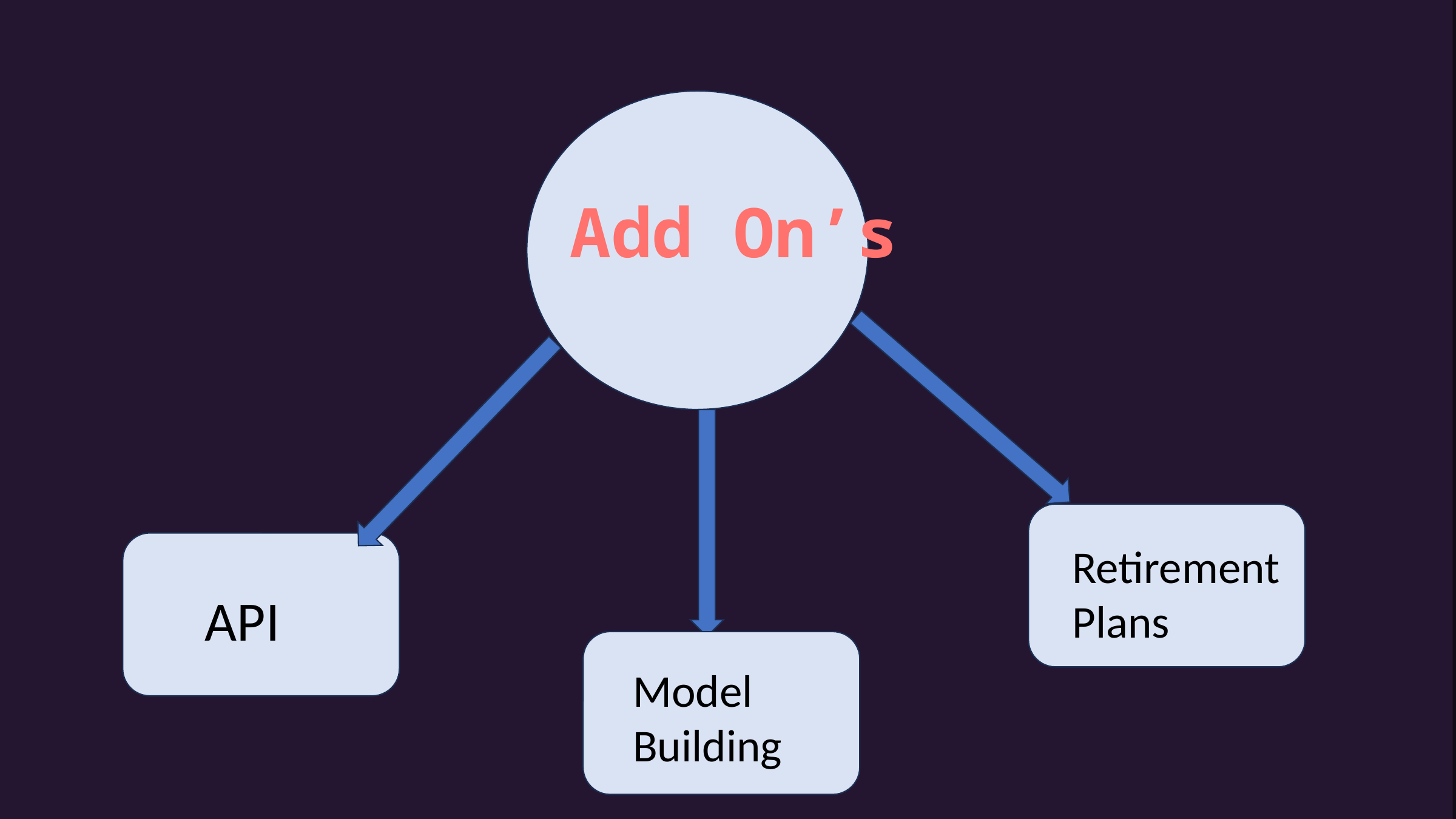

Add On’s

Retirement Plans
API

Model Building